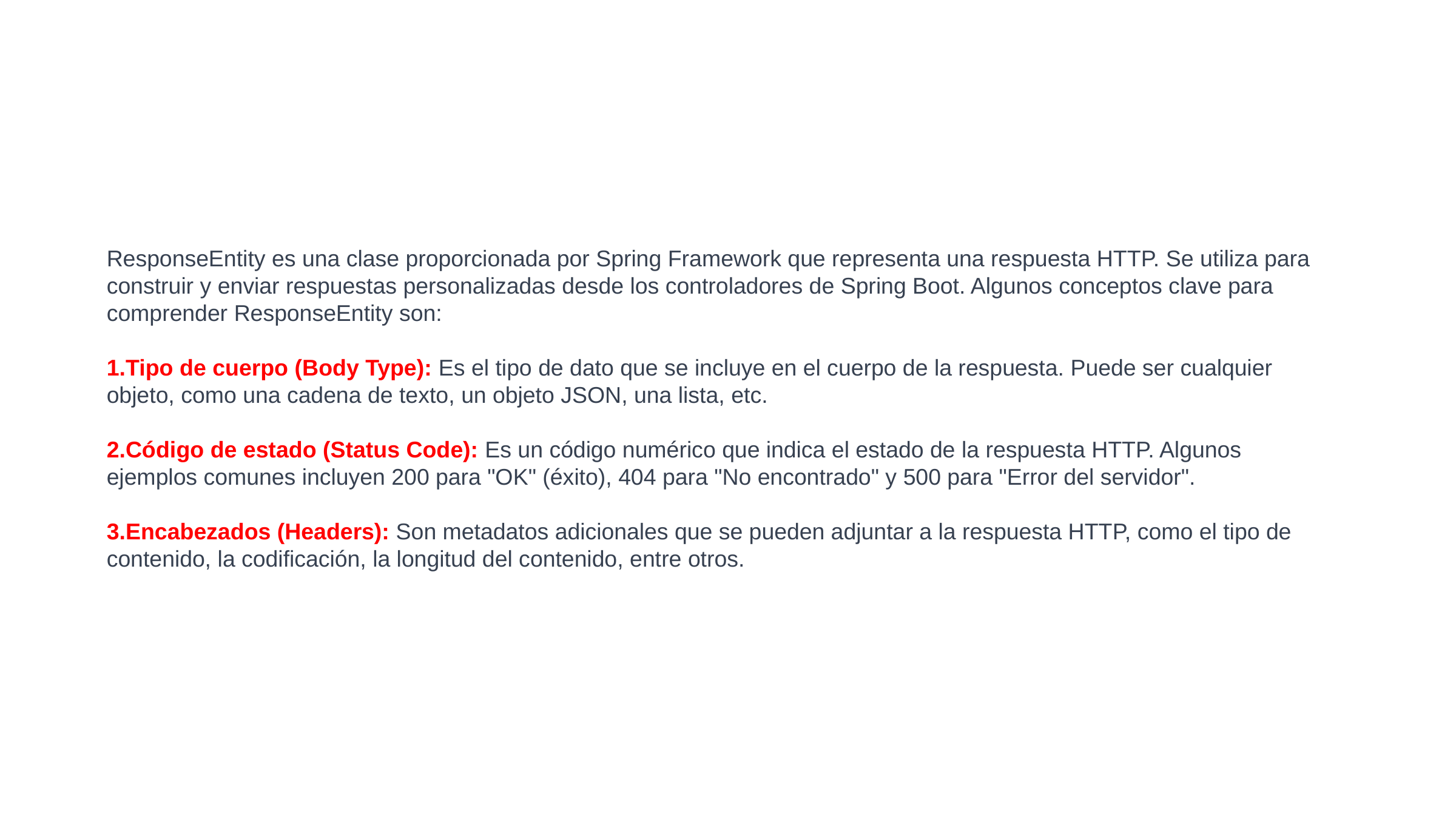

ResponseEntity es una clase proporcionada por Spring Framework que representa una respuesta HTTP. Se utiliza para construir y enviar respuestas personalizadas desde los controladores de Spring Boot. Algunos conceptos clave para comprender ResponseEntity son:

Tipo de cuerpo (Body Type): Es el tipo de dato que se incluye en el cuerpo de la respuesta. Puede ser cualquier objeto, como una cadena de texto, un objeto JSON, una lista, etc.

Código de estado (Status Code): Es un código numérico que indica el estado de la respuesta HTTP. Algunos ejemplos comunes incluyen 200 para "OK" (éxito), 404 para "No encontrado" y 500 para "Error del servidor".

Encabezados (Headers): Son metadatos adicionales que se pueden adjuntar a la respuesta HTTP, como el tipo de contenido, la codificación, la longitud del contenido, entre otros.